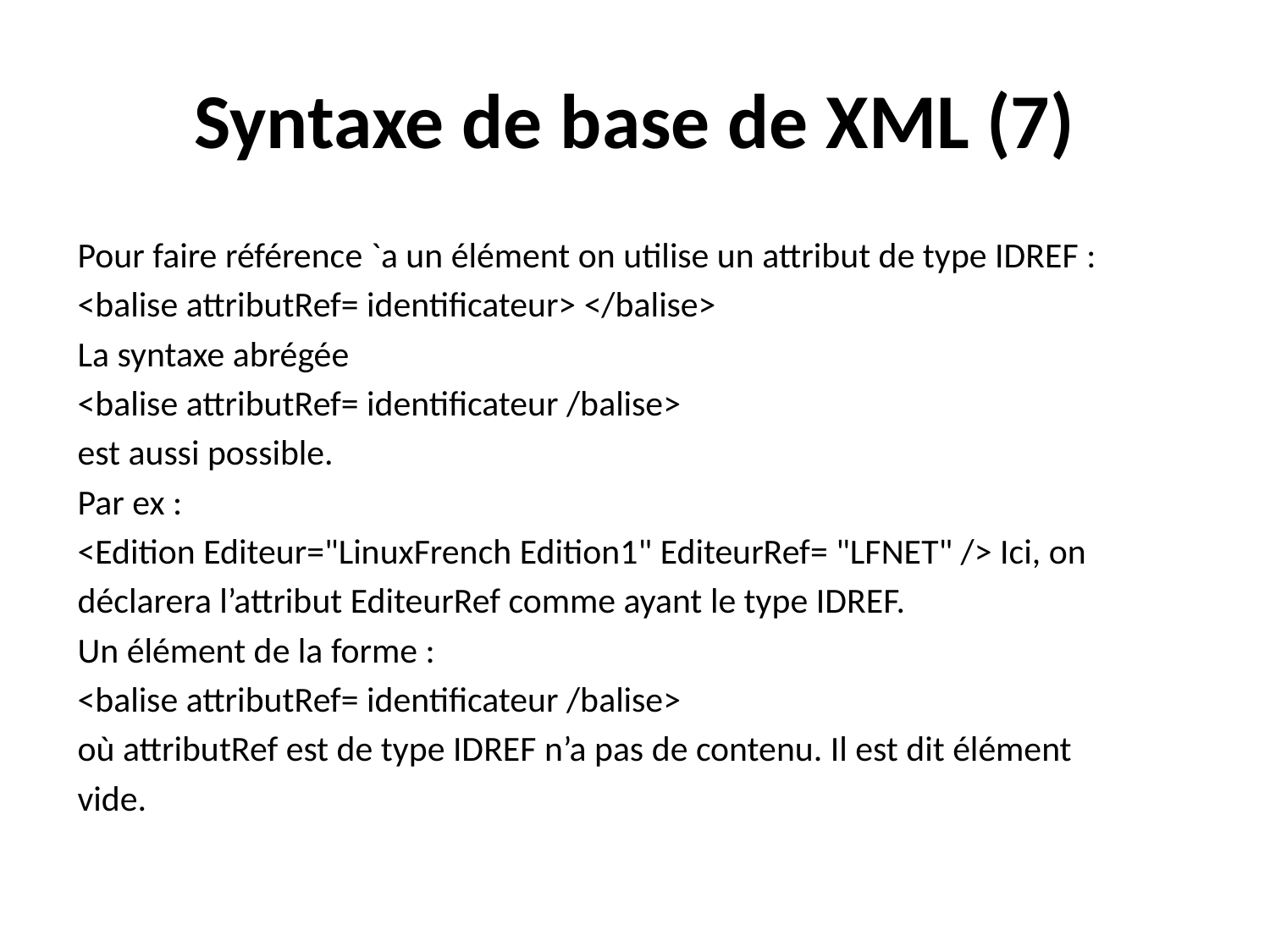

# Syntaxe de base de XML (7)
Pour faire référence `a un élément on utilise un attribut de type IDREF :
<balise attributRef= identificateur> </balise>
La syntaxe abrégée
<balise attributRef= identificateur /balise>
est aussi possible.
Par ex :
<Edition Editeur="LinuxFrench Edition1" EditeurRef= "LFNET" /> Ici, on
déclarera l’attribut EditeurRef comme ayant le type IDREF.
Un élément de la forme :
<balise attributRef= identificateur /balise>
où attributRef est de type IDREF n’a pas de contenu. Il est dit élément
vide.